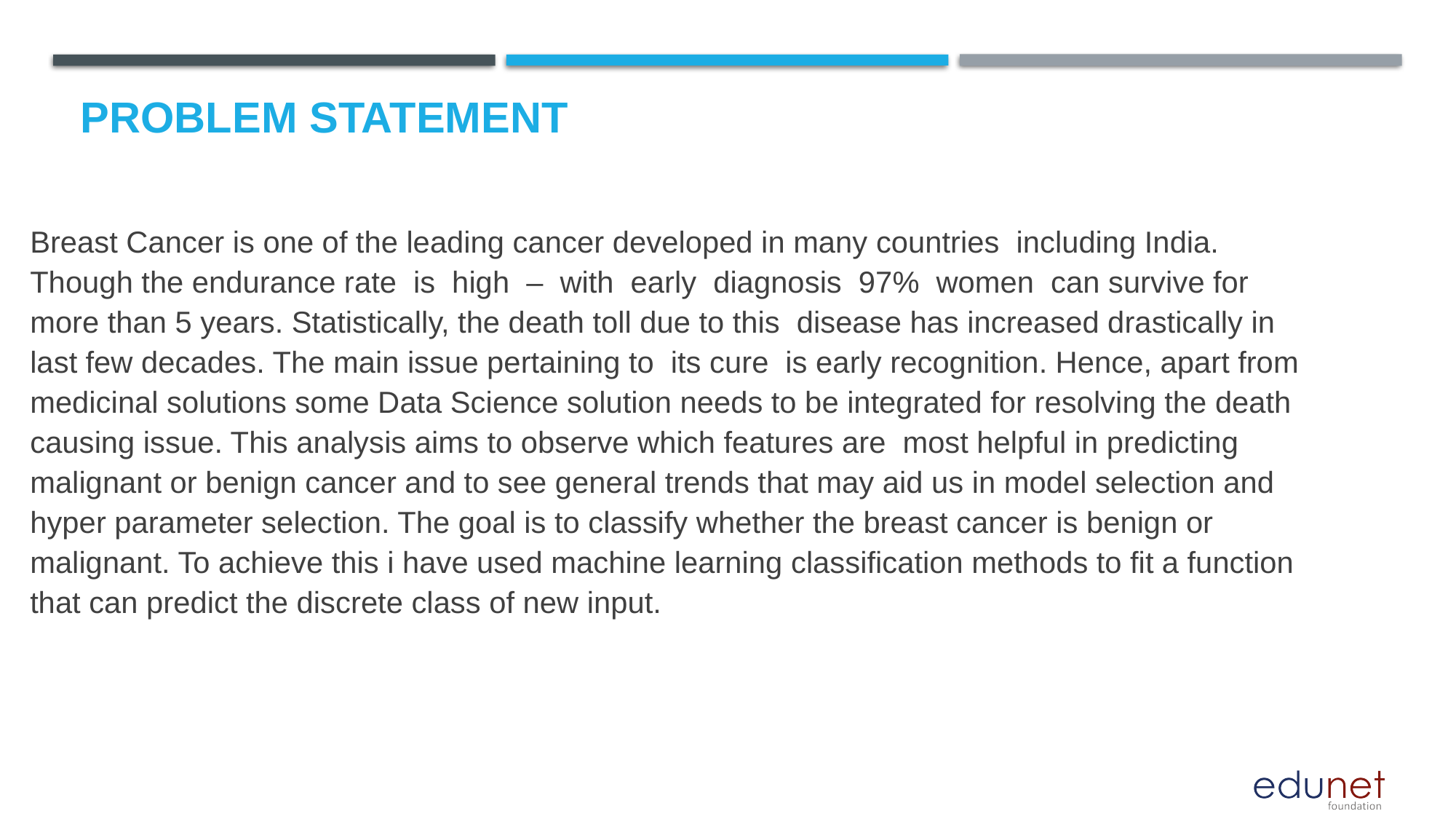

# Problem Statement
Breast Cancer is one of the leading cancer developed in many countries  including India.  Though the endurance rate  is  high  –  with  early  diagnosis  97%  women  can survive for more than 5 years. Statistically, the death toll due to this  disease has increased drastically in last few decades. The main issue pertaining to  its cure  is early recognition. Hence, apart from medicinal solutions some Data Science solution needs to be integrated for resolving the death causing issue. This analysis aims to observe which features are  most helpful in predicting malignant or benign cancer and to see general trends that may aid us in model selection and hyper parameter selection. The goal is to classify whether the breast cancer is benign or malignant. To achieve this i have used machine learning classification methods to fit a function that can predict the discrete class of new input.